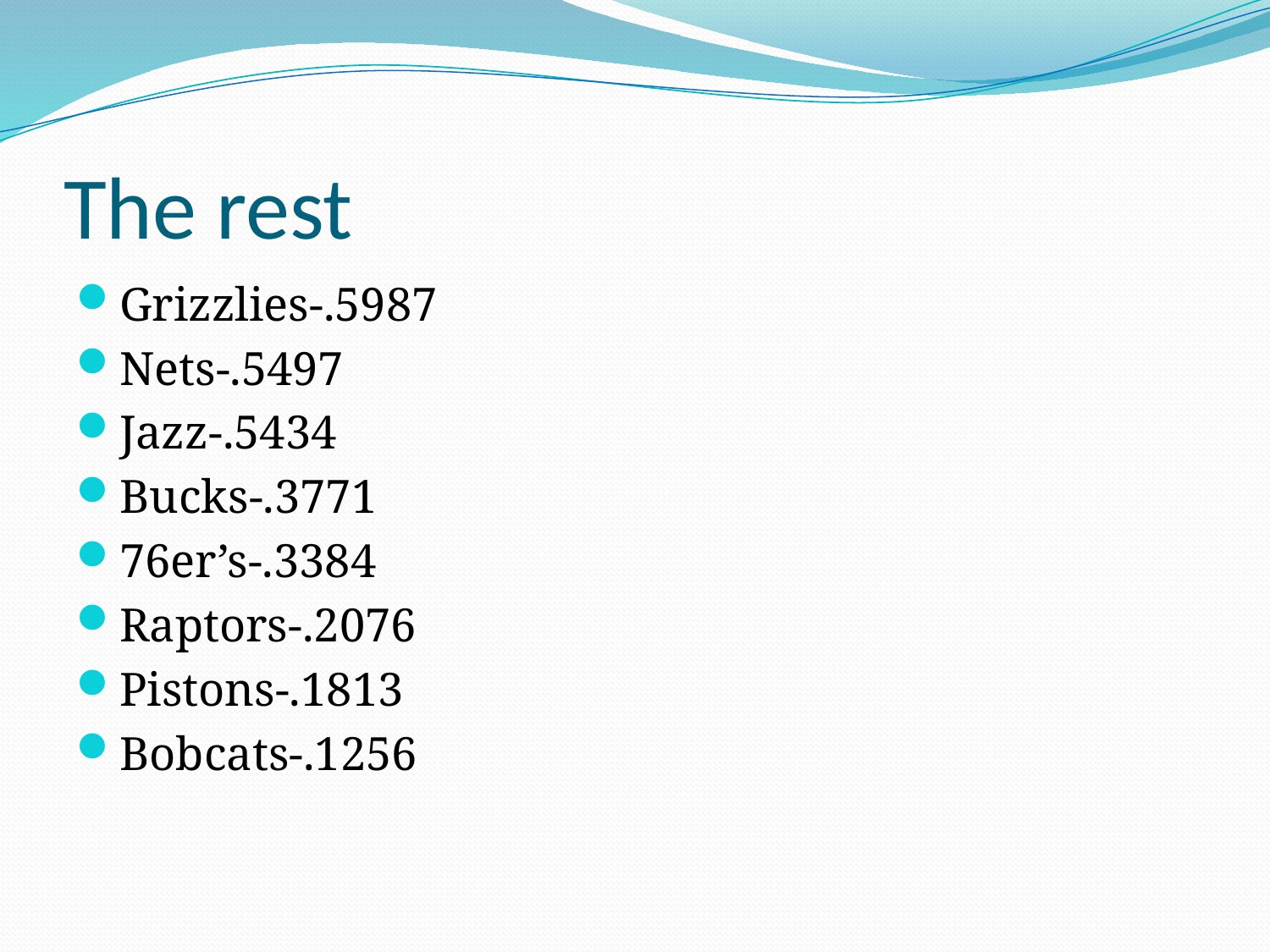

# The rest
Grizzlies-.5987
Nets-.5497
Jazz-.5434
Bucks-.3771
76er’s-.3384
Raptors-.2076
Pistons-.1813
Bobcats-.1256